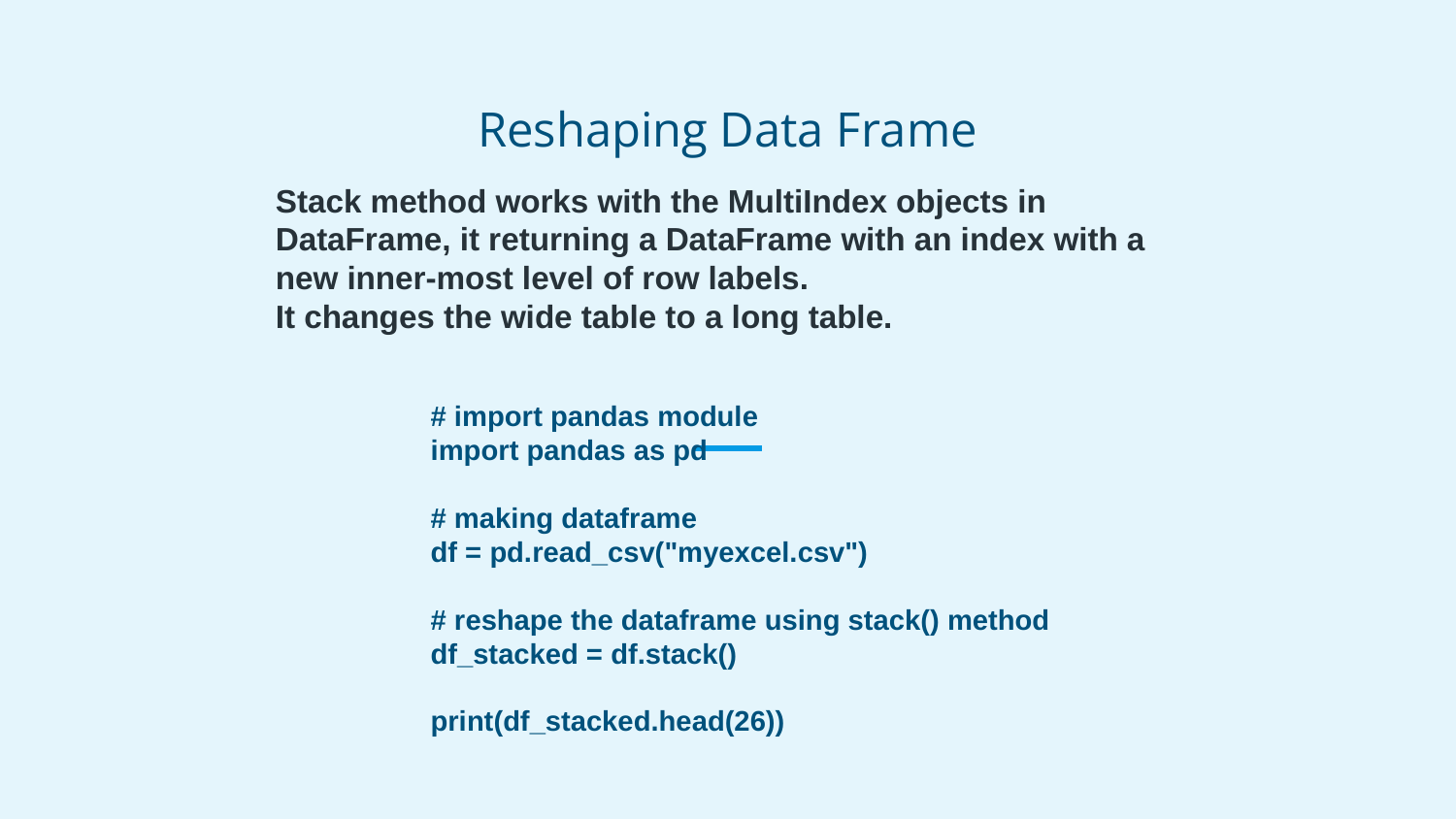

# Reshaping Data Frame
Stack method works with the MultiIndex objects in DataFrame, it returning a DataFrame with an index with a new inner-most level of row labels.
It changes the wide table to a long table.
# import pandas module
import pandas as pd

# making dataframe
df = pd.read_csv("myexcel.csv")

# reshape the dataframe using stack() method
df_stacked = df.stack()

print(df_stacked.head(26))